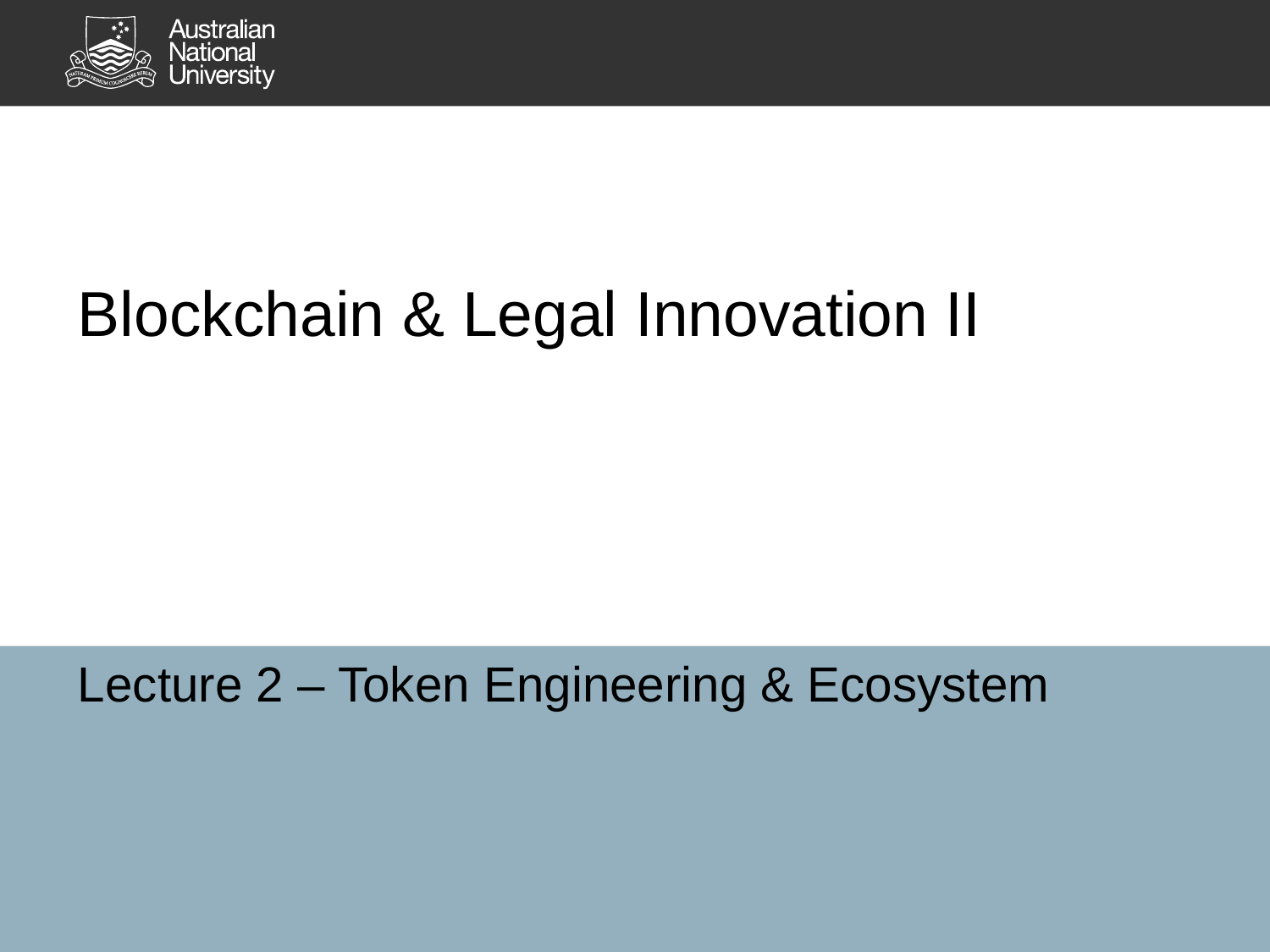

# Blockchain & Legal Innovation II
Lecture 2 – Token Engineering & Ecosystem